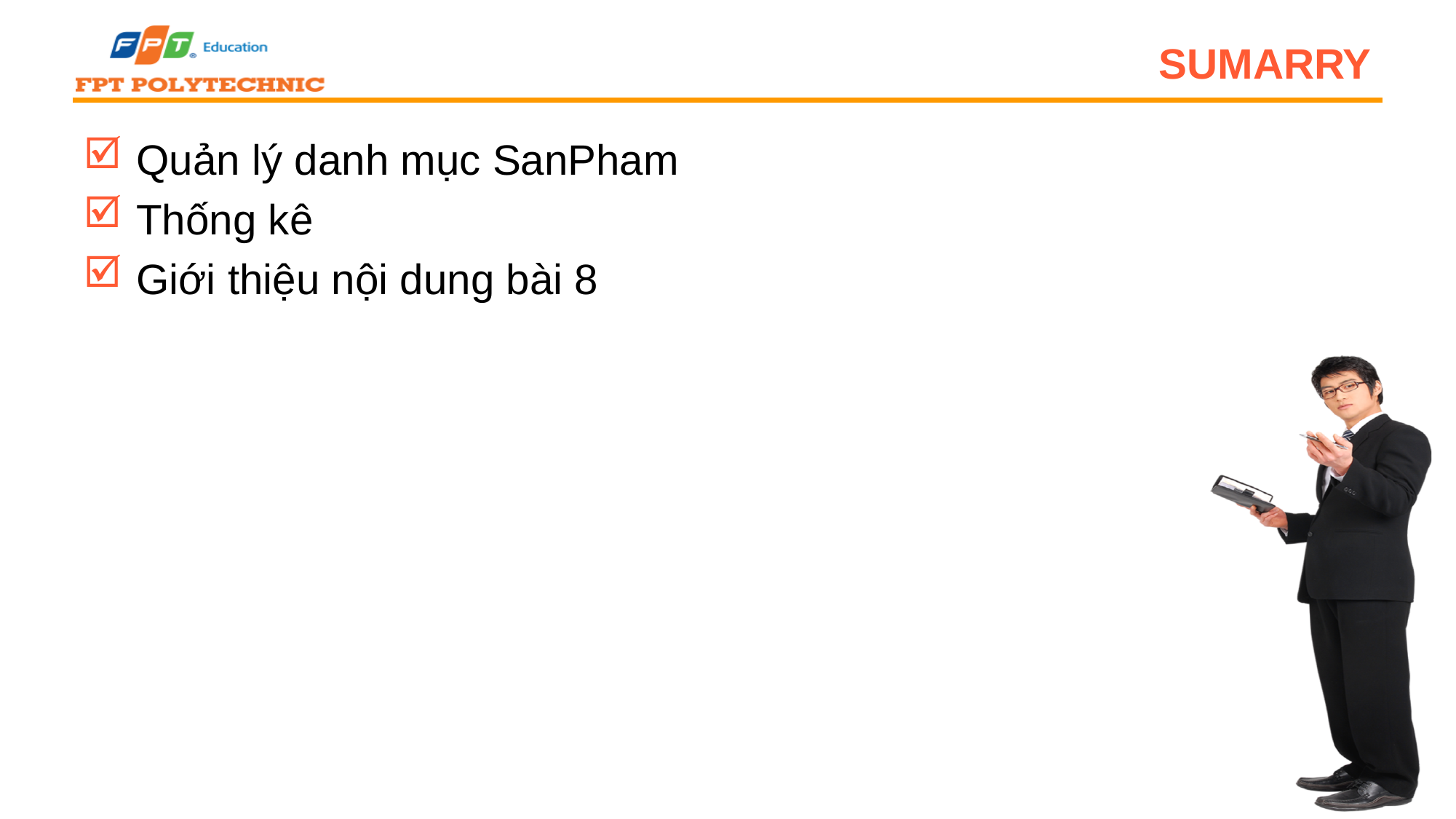

# Sumarry
 Quản lý danh mục SanPham
 Thống kê
 Giới thiệu nội dung bài 8